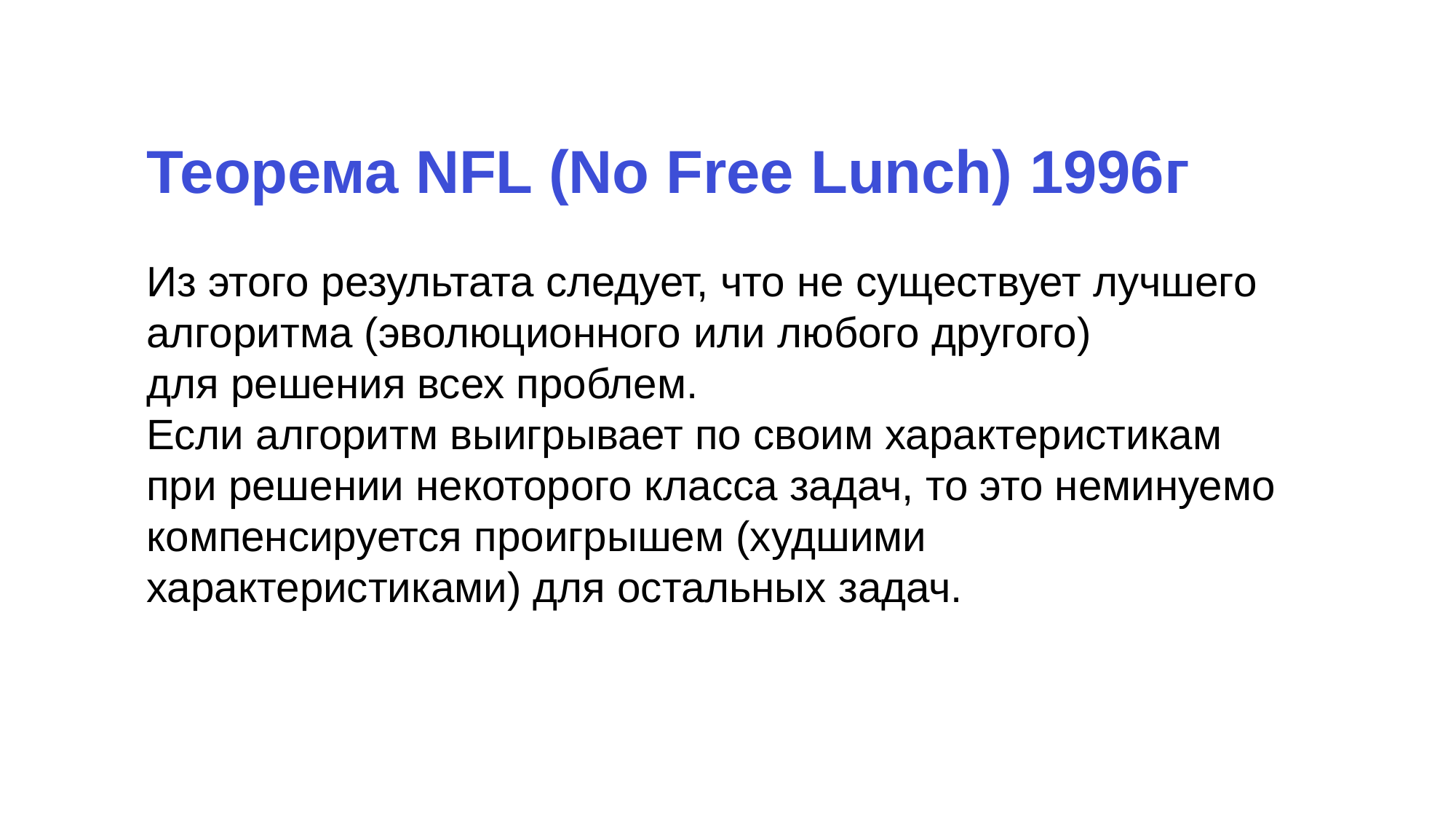

Теорема NFL (No Free Lunch) 1996г
Из этого результата следует, что не существует лучшего алгоритма (эволюционного или любого другого)
для решения всех проблем.
Если алгоритм выигрывает по своим характеристикам
при решении некоторого класса задач, то это неминуемо компенсируется проигрышем (худшими характеристиками) для остальных задач.